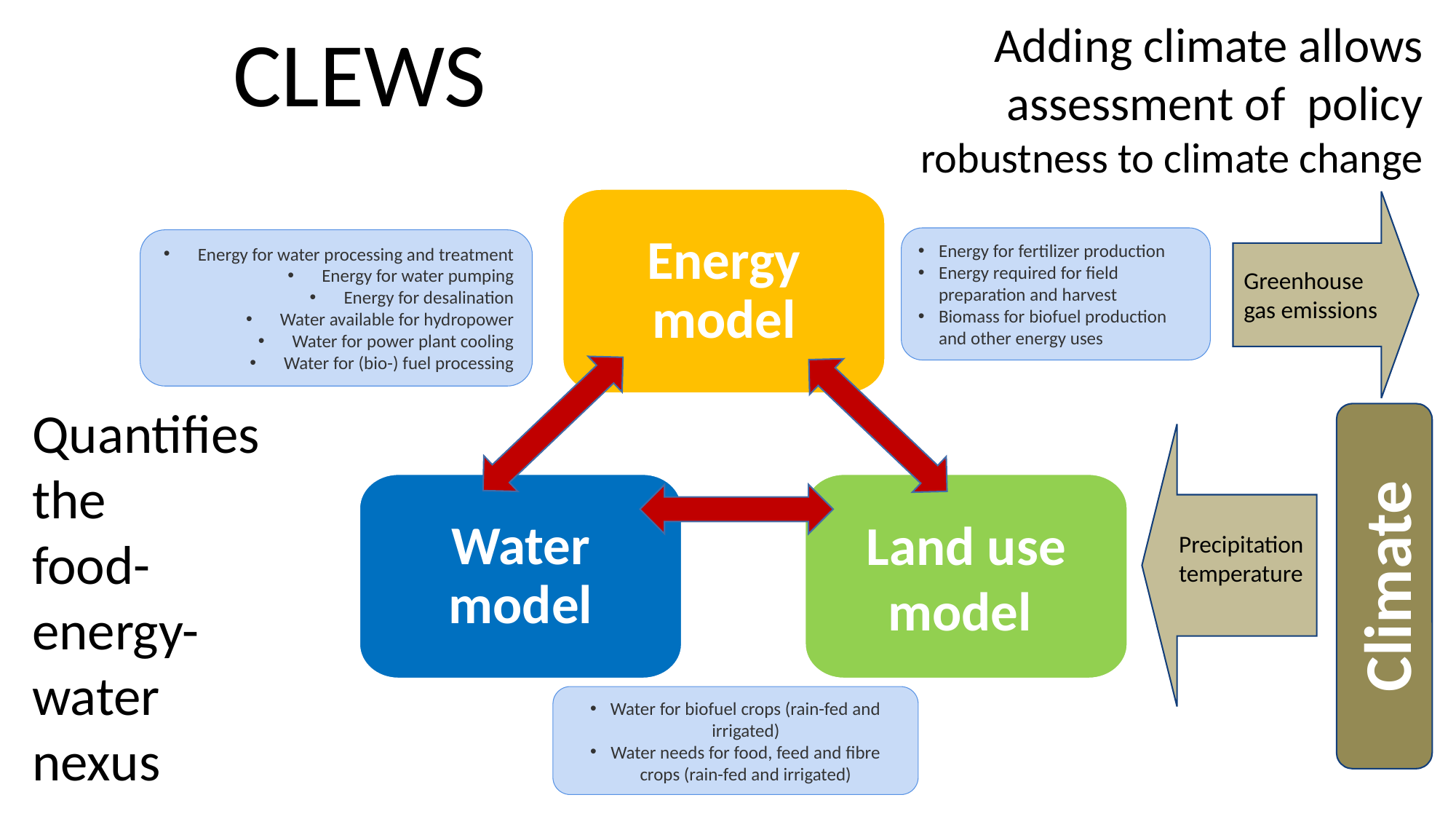

Adding climate allows assessment of  policy robustness to climate change
CLEWS
| quantifying the FEW-NEXUS |
| --- |
|  |
Energy model
Water model
Land use model

Energy for fertilizer production
Energy required for field preparation and harvest
Biomass for biofuel production and other energy uses
Energy for water processing and treatment
Energy for water pumping
Energy for desalination
Water available for hydropower
Water for power plant cooling
Water for (bio-) fuel processing
Greenhouse gas emissions
Quantifies  the
food-energy-water nexus

Climate

Precipitation temperature
Water for biofuel crops (rain-fed and irrigated)
Water needs for food, feed and fibre crops (rain-fed and irrigated)